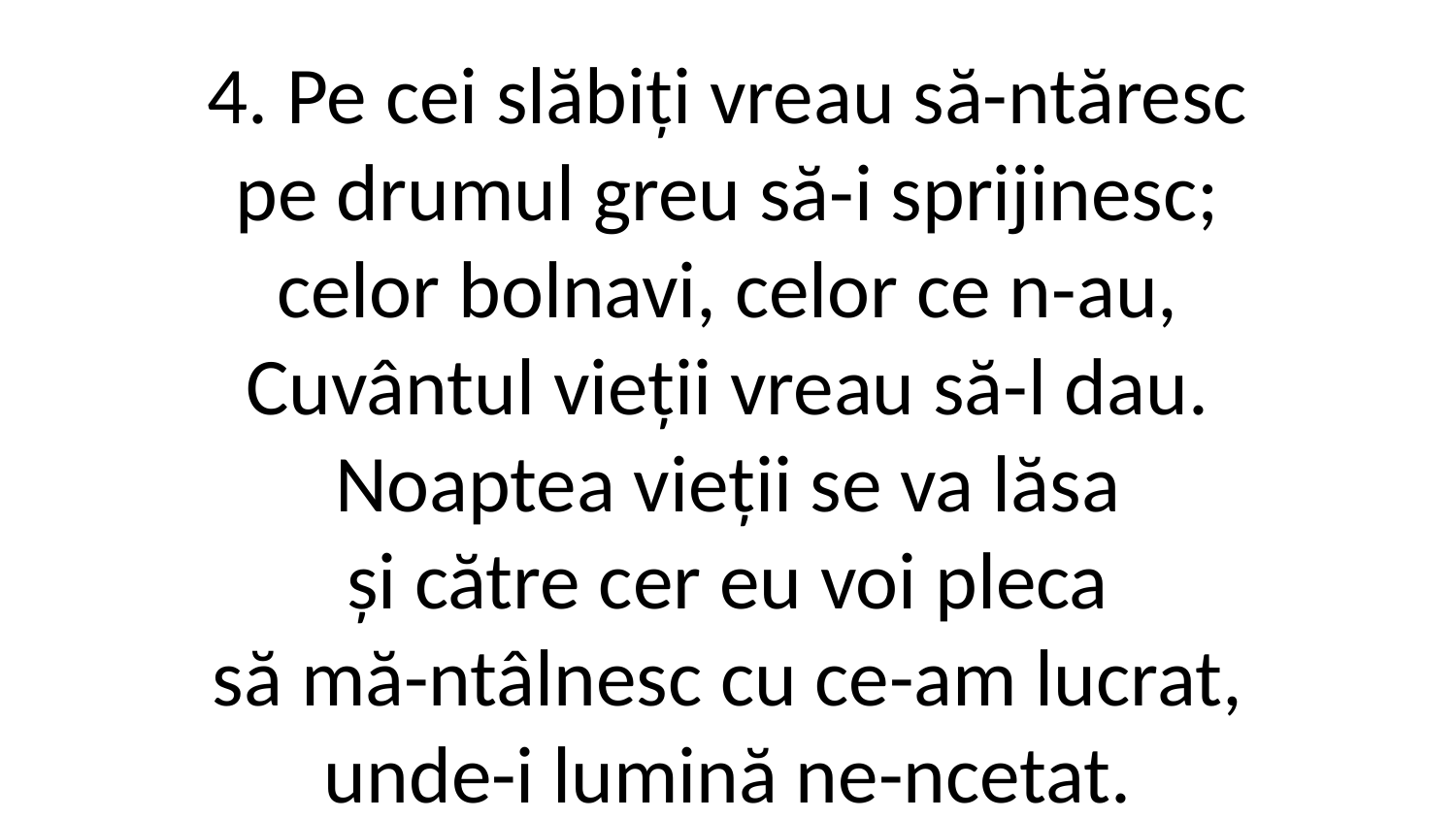

4. Pe cei slăbiți vreau să-ntăresc
pe drumul greu să-i sprijinesc;
celor bolnavi, celor ce n-au,
Cuvântul vieții vreau să-l dau.
Noaptea vieții se va lăsa
și către cer eu voi pleca
să mă-ntâlnesc cu ce-am lucrat,
unde-i lumină ne-ncetat.